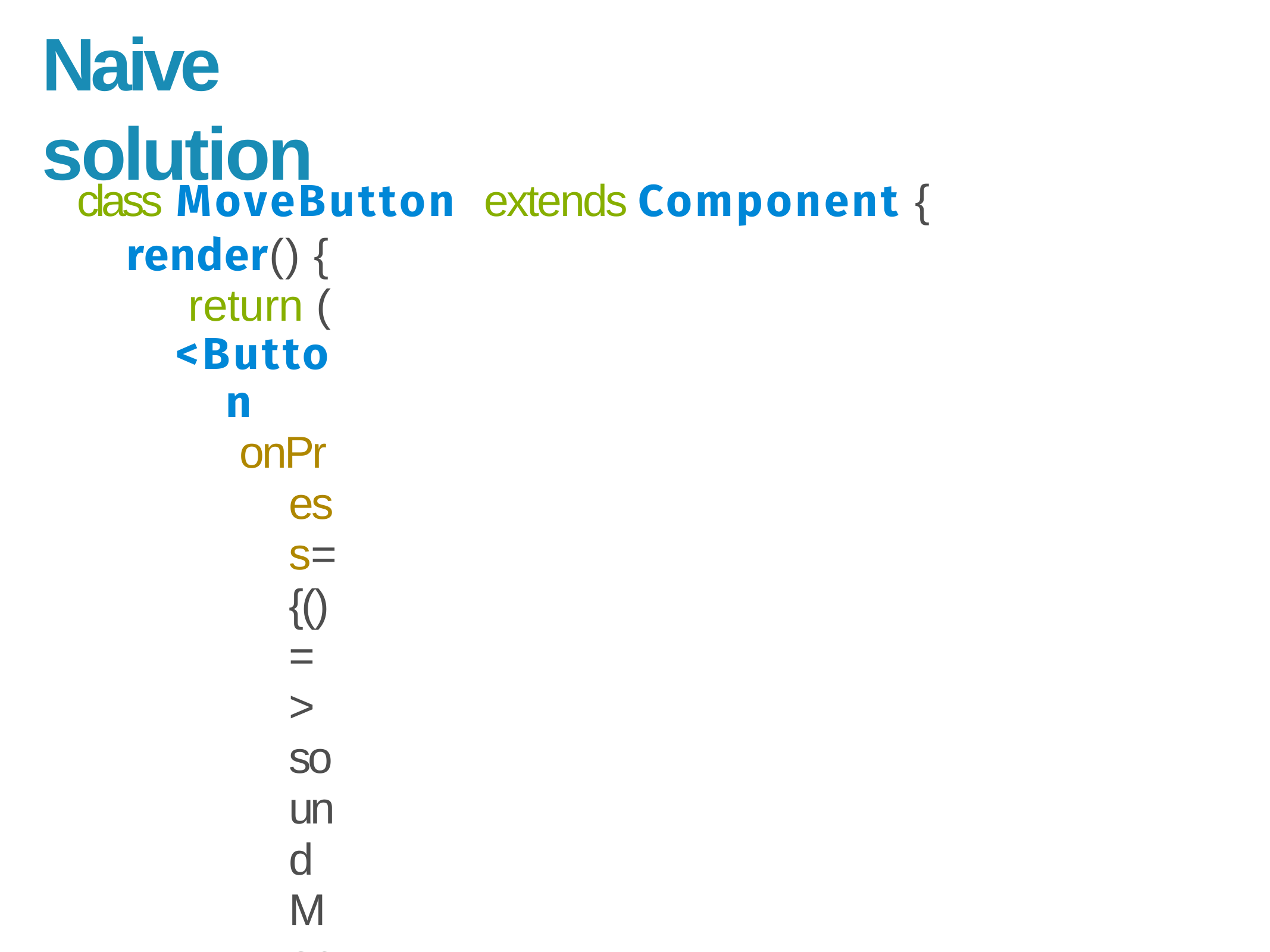

# Naive solution
class MoveButton	extends Component {
render() {  return (
<Button
onPress={() => soundManager.play( ‘buzz’)}
/>
)
}
}

But where does soundManager come from?